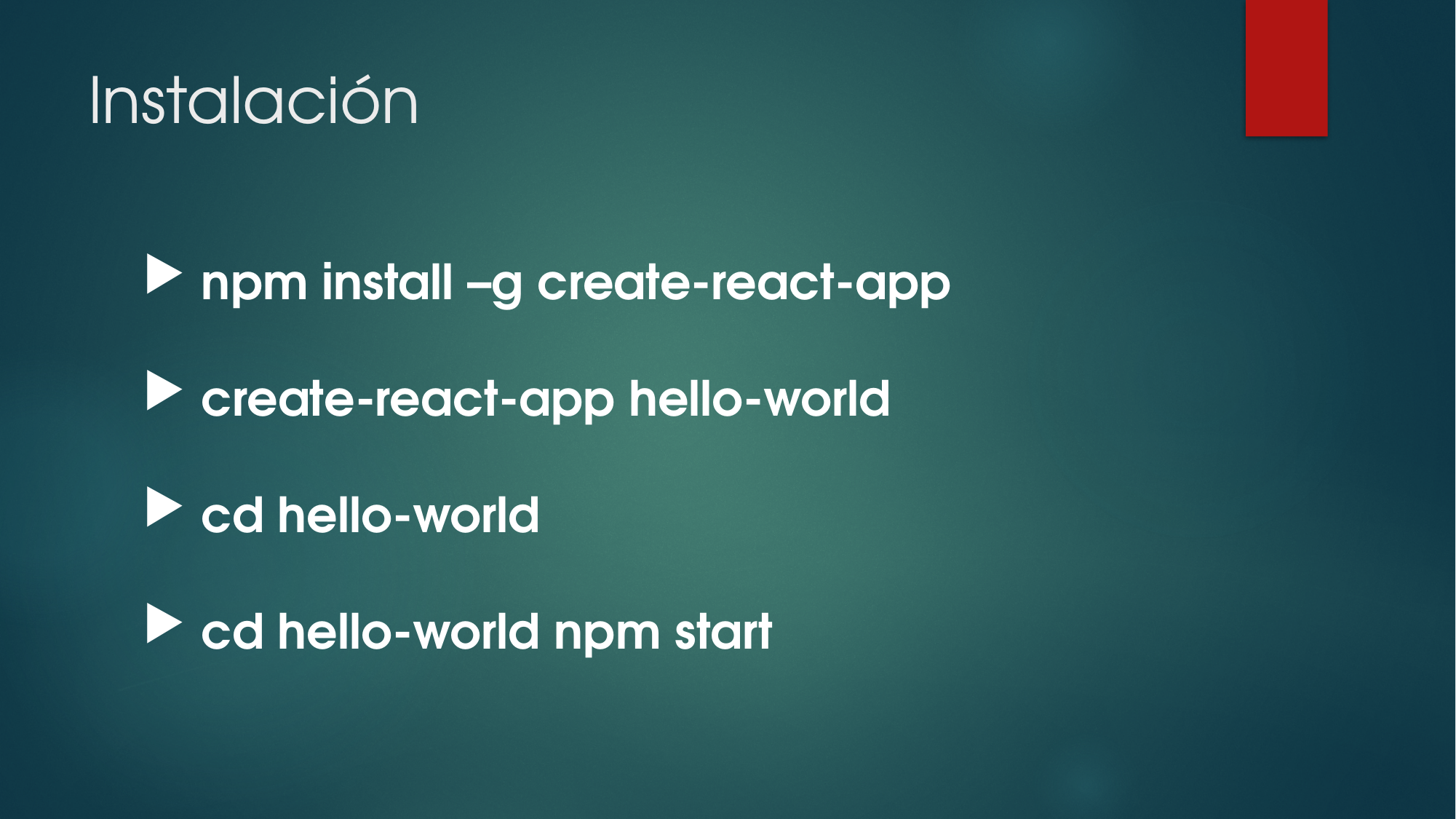

# Instalación
 npm install –g create-react-app

 create-react-app hello-world

 cd hello-world

 cd hello-world npm start